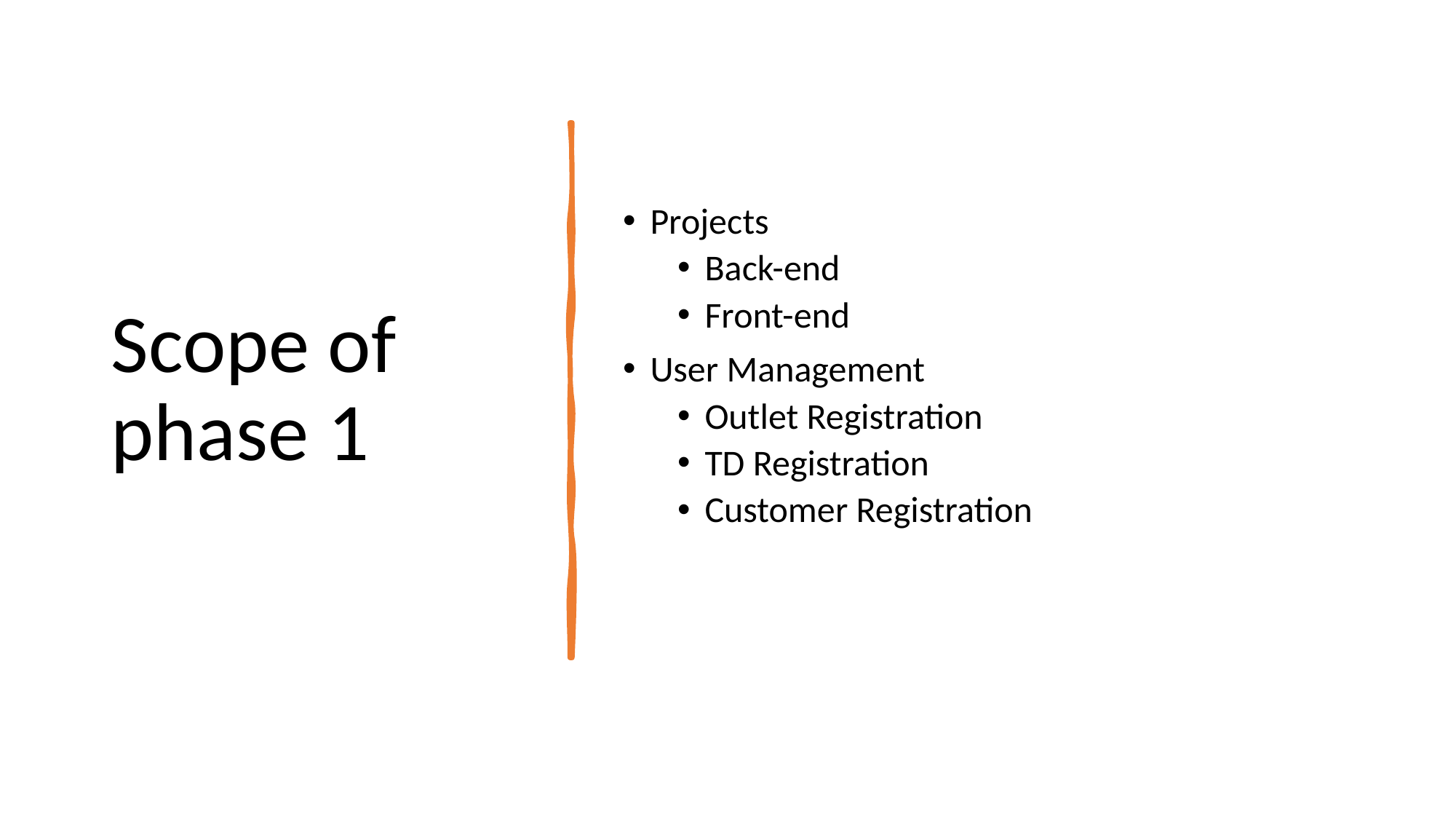

Scope of phase 1
Projects
Back-end
Front-end
User Management
Outlet Registration
TD Registration
Customer Registration